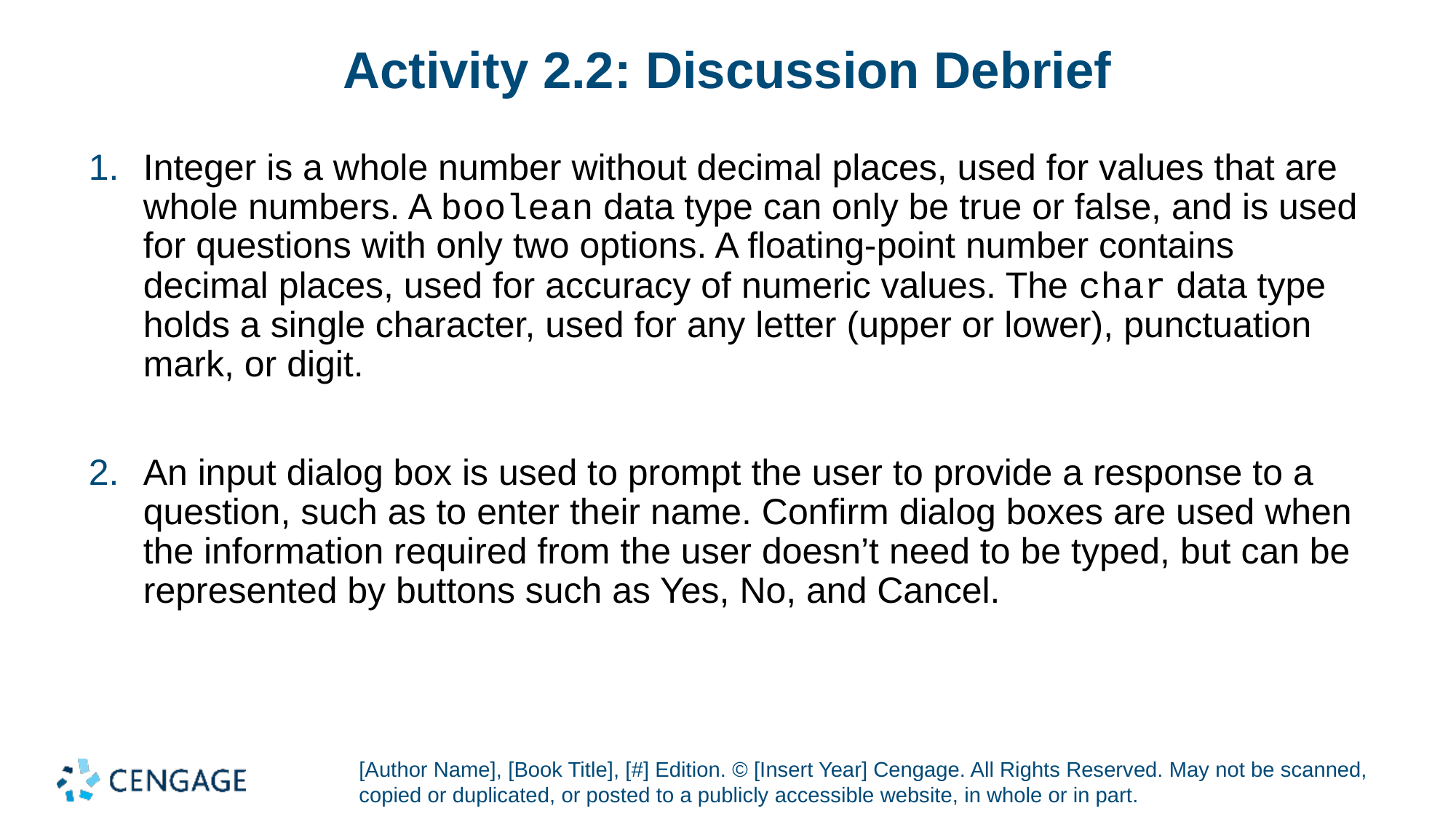

# Activity 2.2: Discussion Debrief
Integer is a whole number without decimal places, used for values that are whole numbers. A boolean data type can only be true or false, and is used for questions with only two options. A floating-point number contains decimal places, used for accuracy of numeric values. The char data type holds a single character, used for any letter (upper or lower), punctuation mark, or digit.

An input dialog box is used to prompt the user to provide a response to a question, such as to enter their name. Confirm dialog boxes are used when the information required from the user doesn’t need to be typed, but can be represented by buttons such as Yes, No, and Cancel.